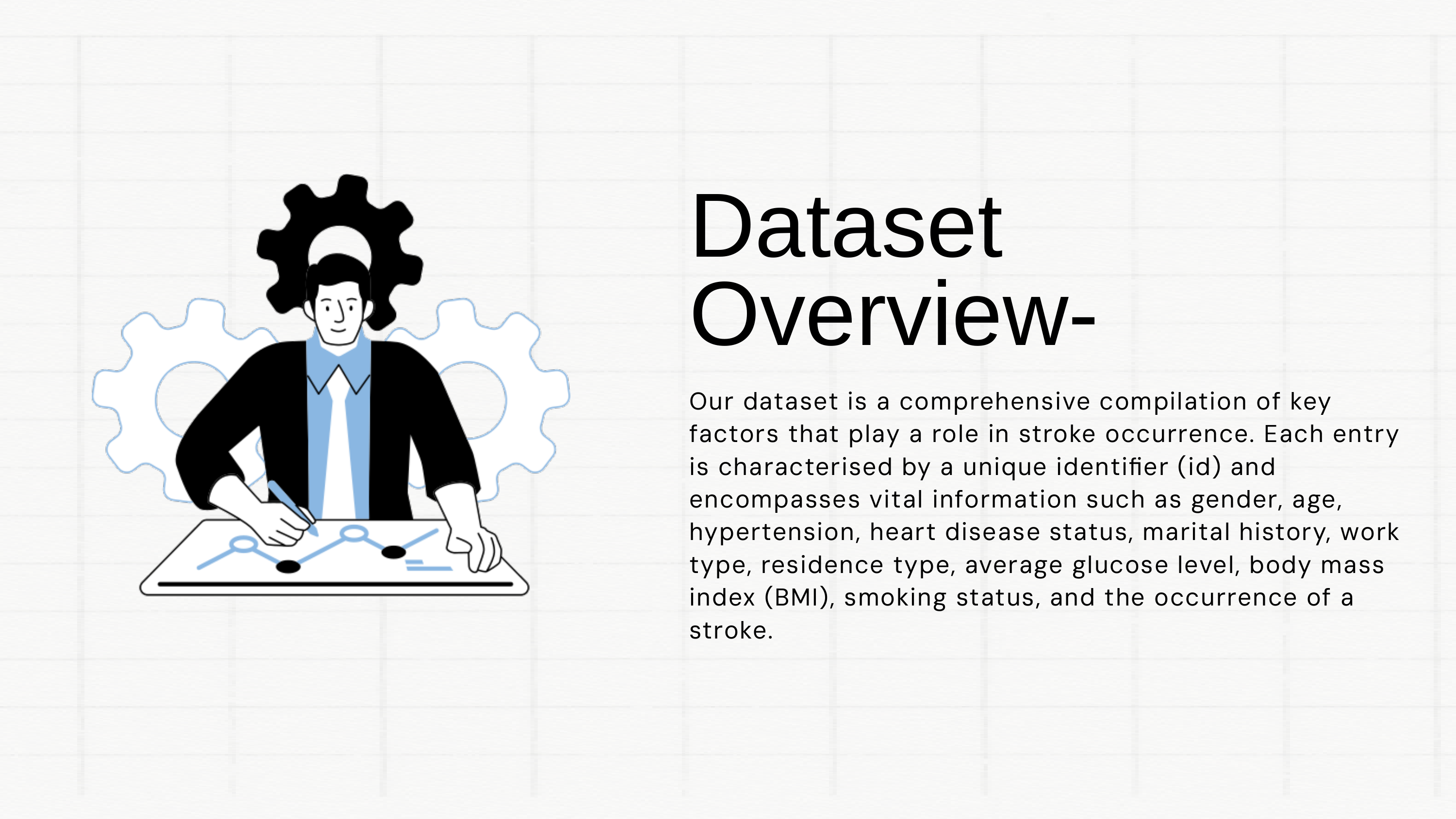

Dataset Overview-
Our dataset is a comprehensive compilation of key factors that play a role in stroke occurrence. Each entry is characterised by a unique identifier (id) and encompasses vital information such as gender, age, hypertension, heart disease status, marital history, work type, residence type, average glucose level, body mass index (BMI), smoking status, and the occurrence of a stroke.